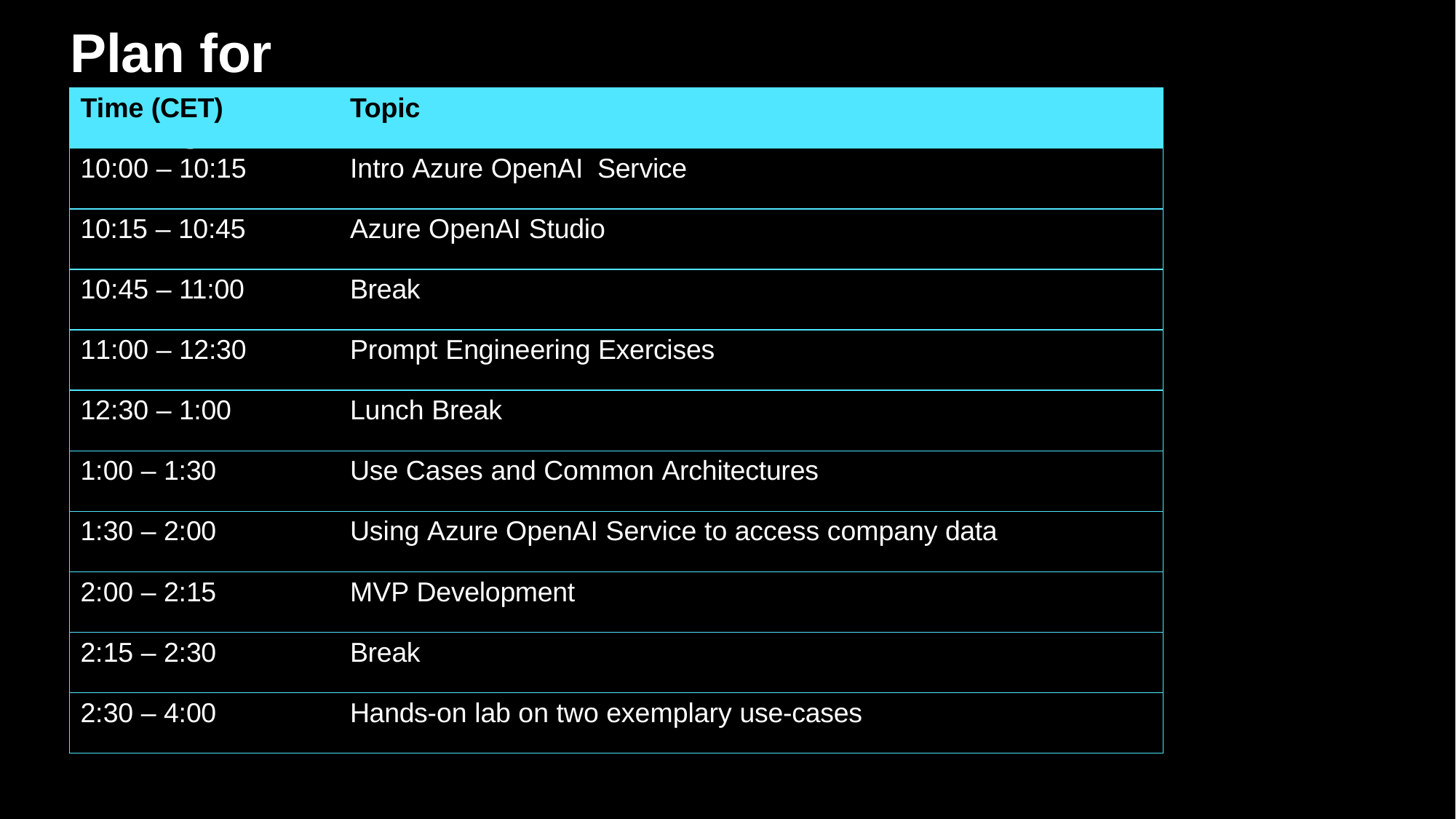

# Plan for today
| Time (CET) | Topic |
| --- | --- |
| 10:00 – 10:15 | Intro Azure OpenAI Service |
| 10:15 – 10:45 | Azure OpenAI Studio |
| 10:45 – 11:00 | Break |
| 11:00 – 12:30 | Prompt Engineering Exercises |
| 12:30 – 1:00 | Lunch Break |
| 1:00 – 1:30 | Use Cases and Common Architectures |
| 1:30 – 2:00 | Using Azure OpenAI Service to access company data |
| 2:00 – 2:15 | MVP Development |
| 2:15 – 2:30 | Break |
| 2:30 – 4:00 | Hands-on lab on two exemplary use-cases |